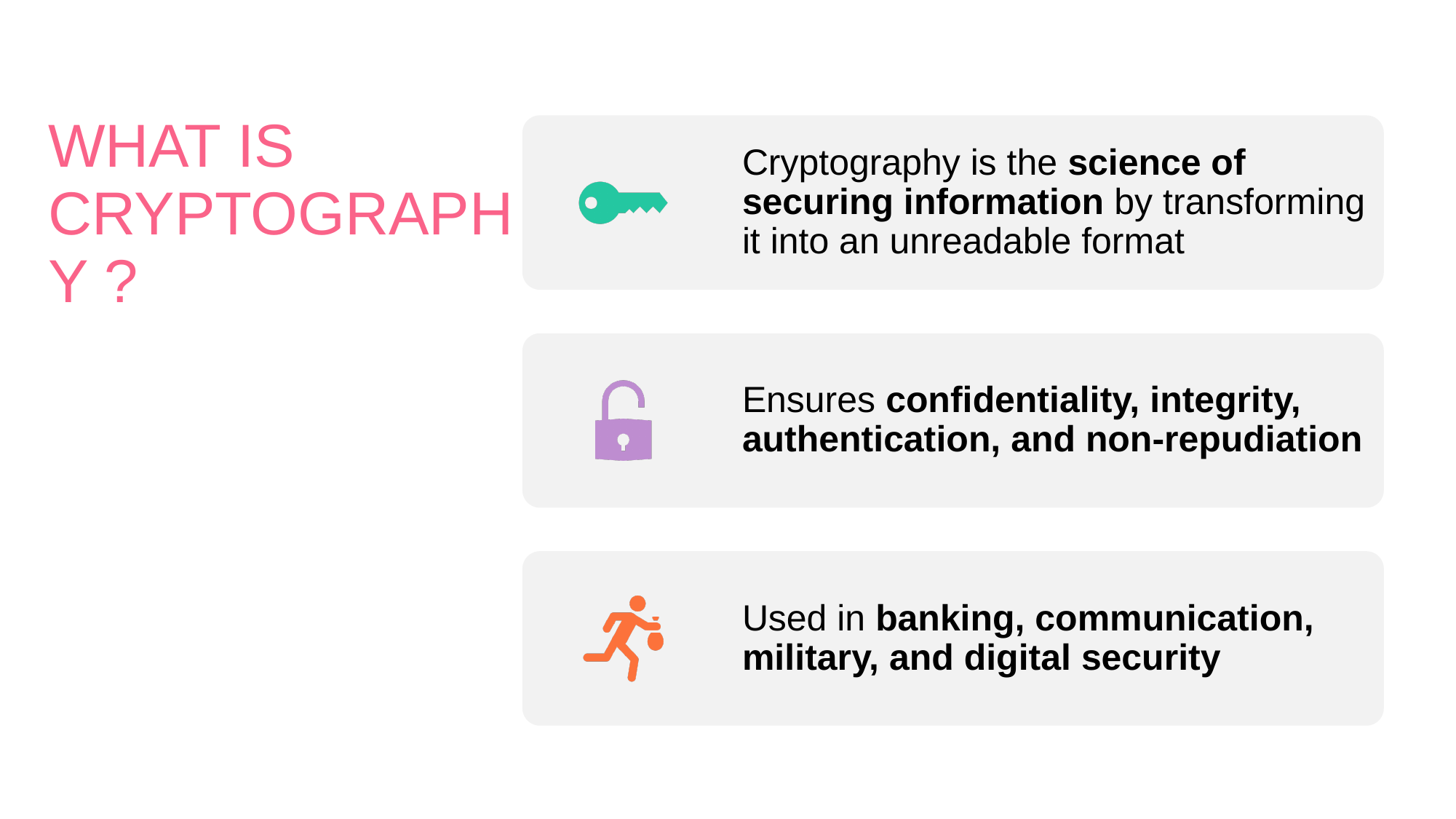

WHAT IS CRYPTOGRAPHY ?
Cryptography is the science of securing information by transforming it into an unreadable format
Ensures confidentiality, integrity, authentication, and non-repudiation
Used in banking, communication, military, and digital security